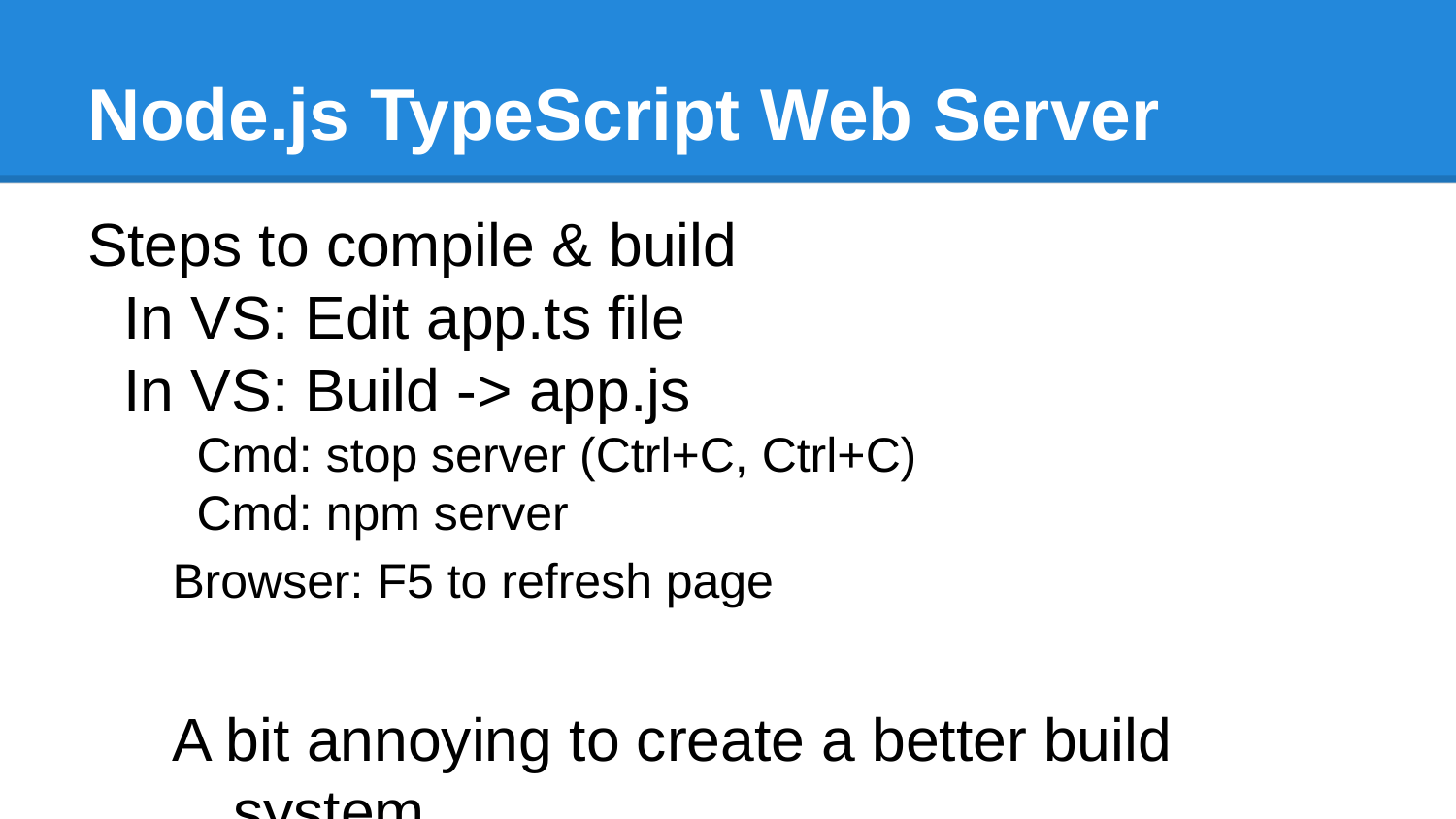

# Node.js TypeScript Web Server
Steps to compile & build
In VS: Edit app.ts file
In VS: Build -> app.js
Cmd: stop server (Ctrl+C, Ctrl+C)
Cmd: npm server
Browser: F5 to refresh page

A bit annoying to create a better build system ..